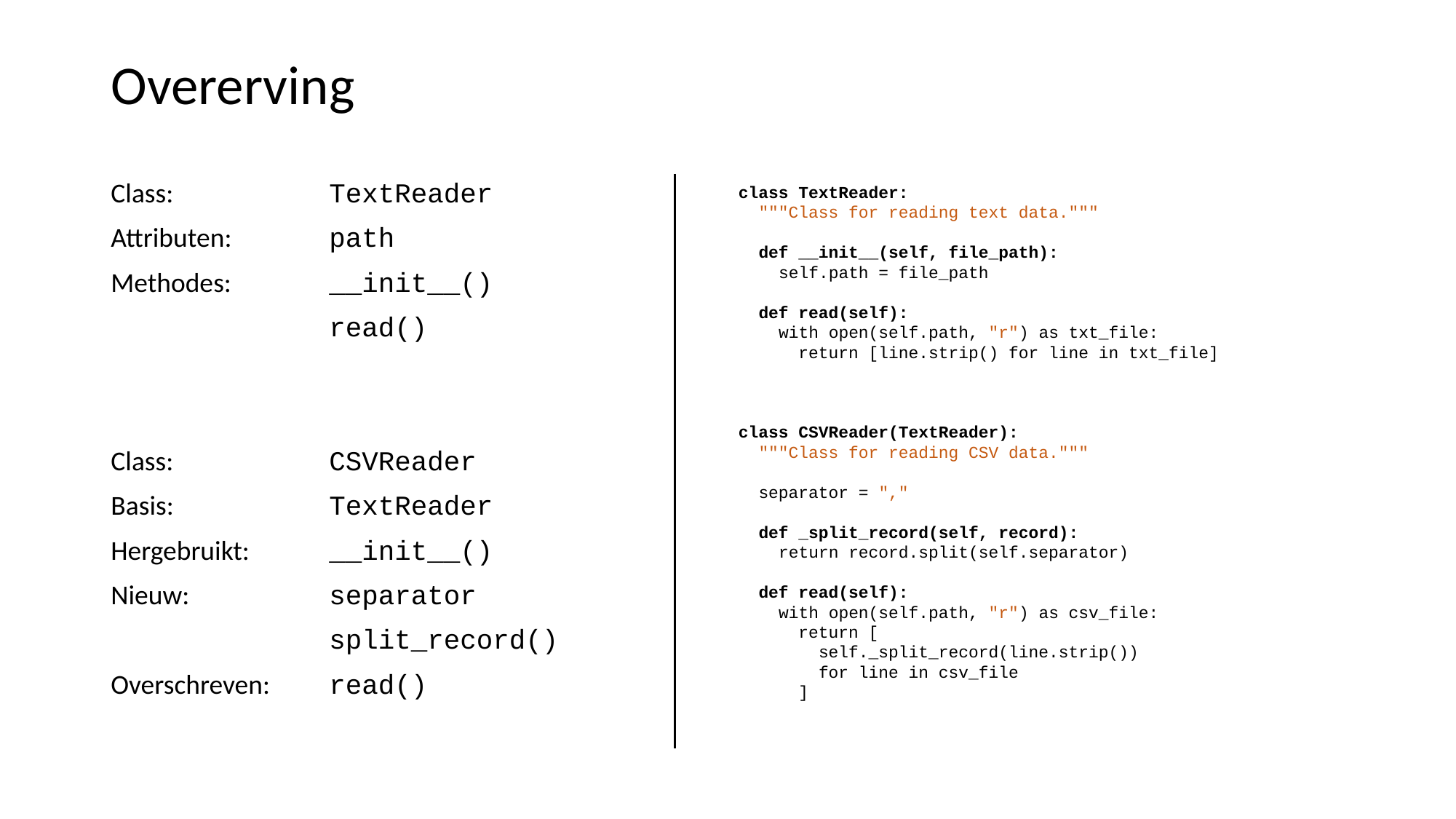

# Overerving
Class:  		TextReader
Attributen:	path
Methodes:	__init__()
		read()

Class:		CSVReader
Basis:		TextReader
Hergebruikt:	__init__()
Nieuw:		separator
		split_record()
Overschreven:	read()
class TextReader:
  """Class for reading text data."""

  def __init__(self, file_path):
    self.path = file_path

  def read(self):
    with open(self.path, "r") as txt_file:
      return [line.strip() for line in txt_file]

class CSVReader(TextReader):
  """Class for reading CSV data."""

  separator = ","

  def _split_record(self, record):
    return record.split(self.separator)

  def read(self):
    with open(self.path, "r") as csv_file:
      return [
        self._split_record(line.strip())
        for line in csv_file
      ]